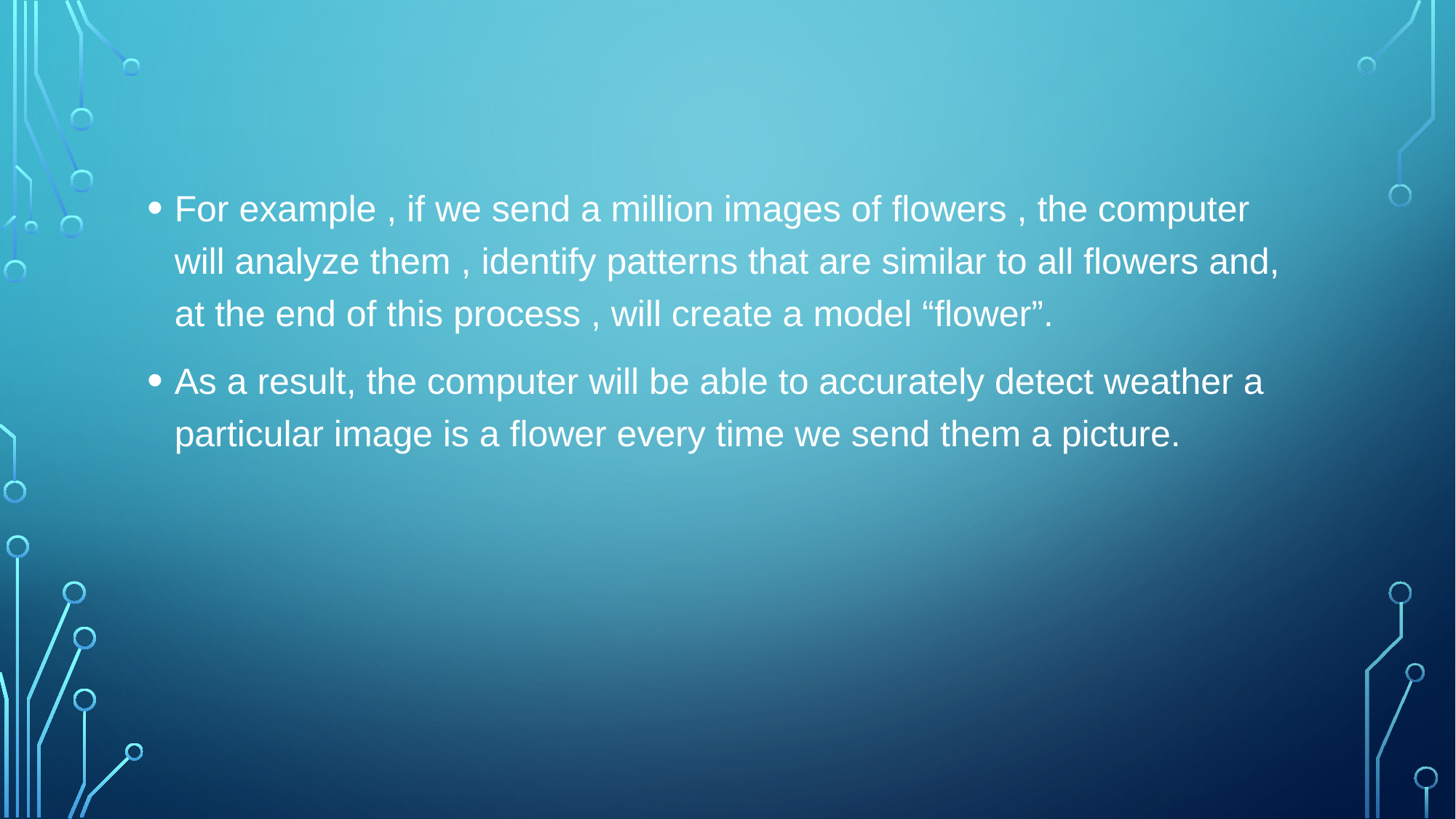

#
For example , if we send a million images of flowers , the computer will analyze them , identify patterns that are similar to all flowers and, at the end of this process , will create a model “flower”.
As a result, the computer will be able to accurately detect weather a particular image is a flower every time we send them a picture.